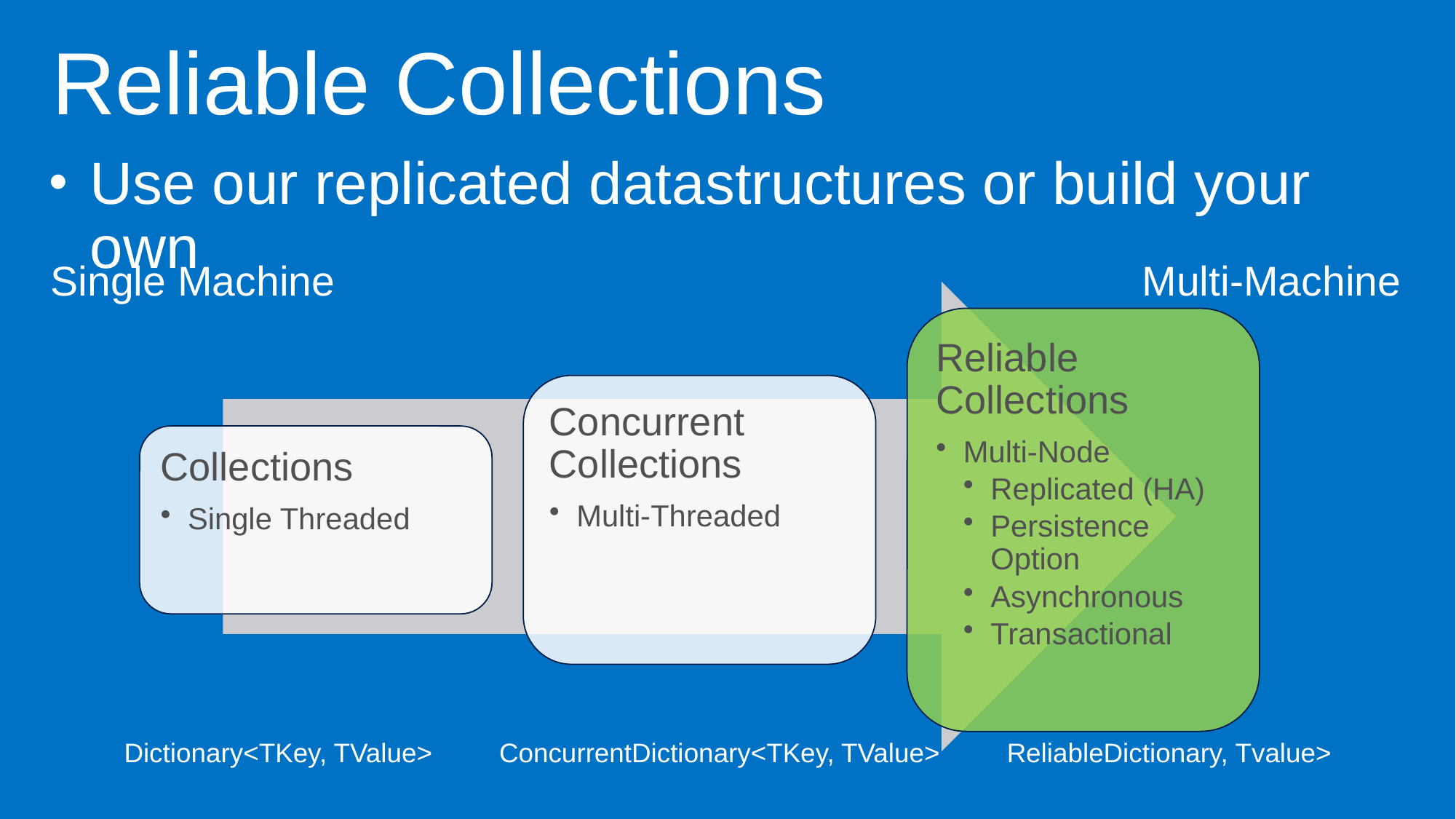

Reliable Collections
Use our replicated datastructures or build your own

Single Machine								Multi-Machine

Reliable Collections
Multi-Node
Replicated (HA)
Persistence Option
Asynchronous
Transactional

Concurrent Collections
Multi-Threaded

Collections
Single Threaded
Dictionary<TKey, TValue>         ConcurrentDictionary<TKey, TValue>         ReliableDictionary, Tvalue>